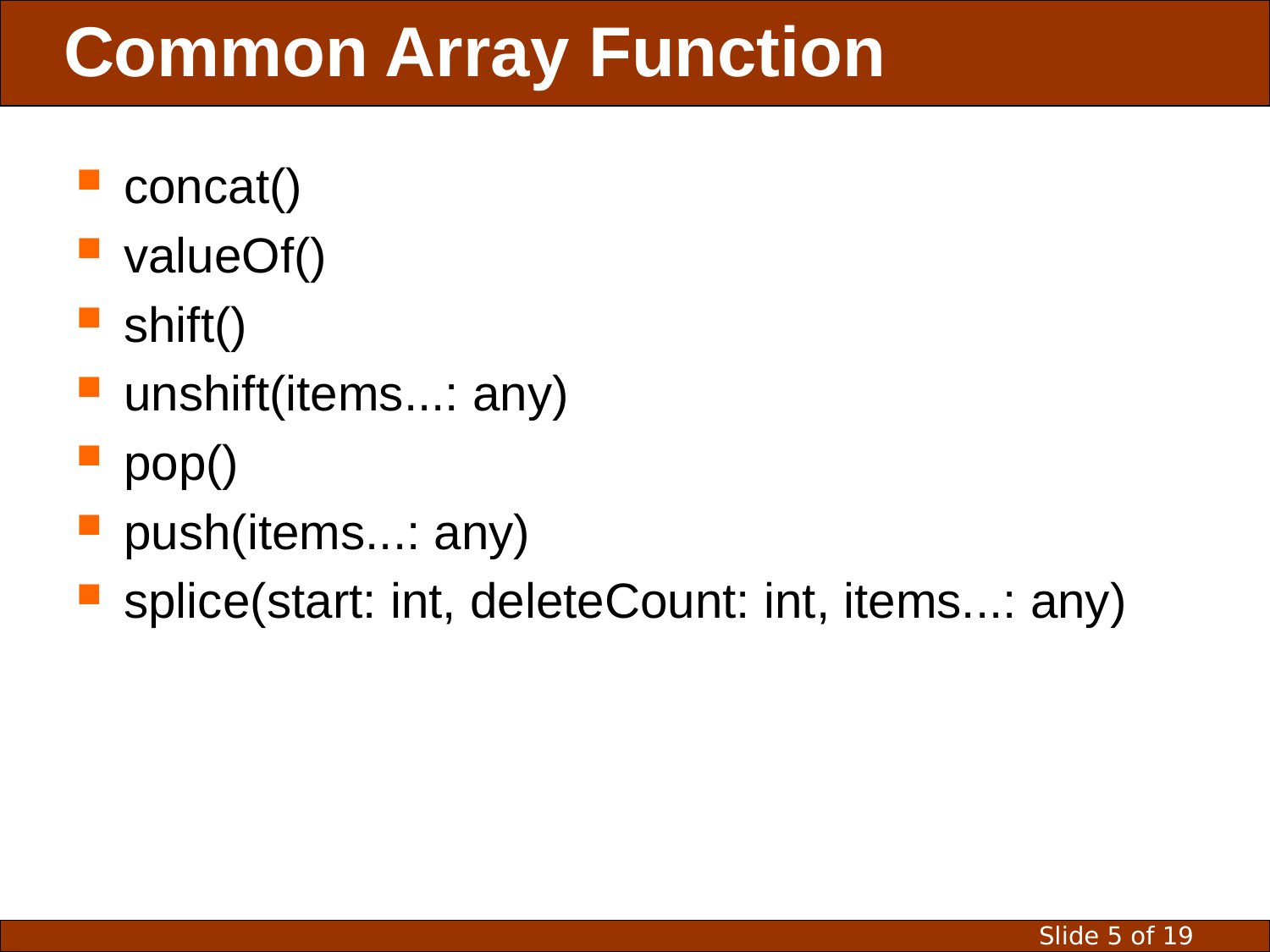

# Common Array Function
concat()
valueOf()
shift()
unshift(items...: any)
pop()
push(items...: any)
splice(start: int, deleteCount: int, items...: any)

 Slide 5 of 19